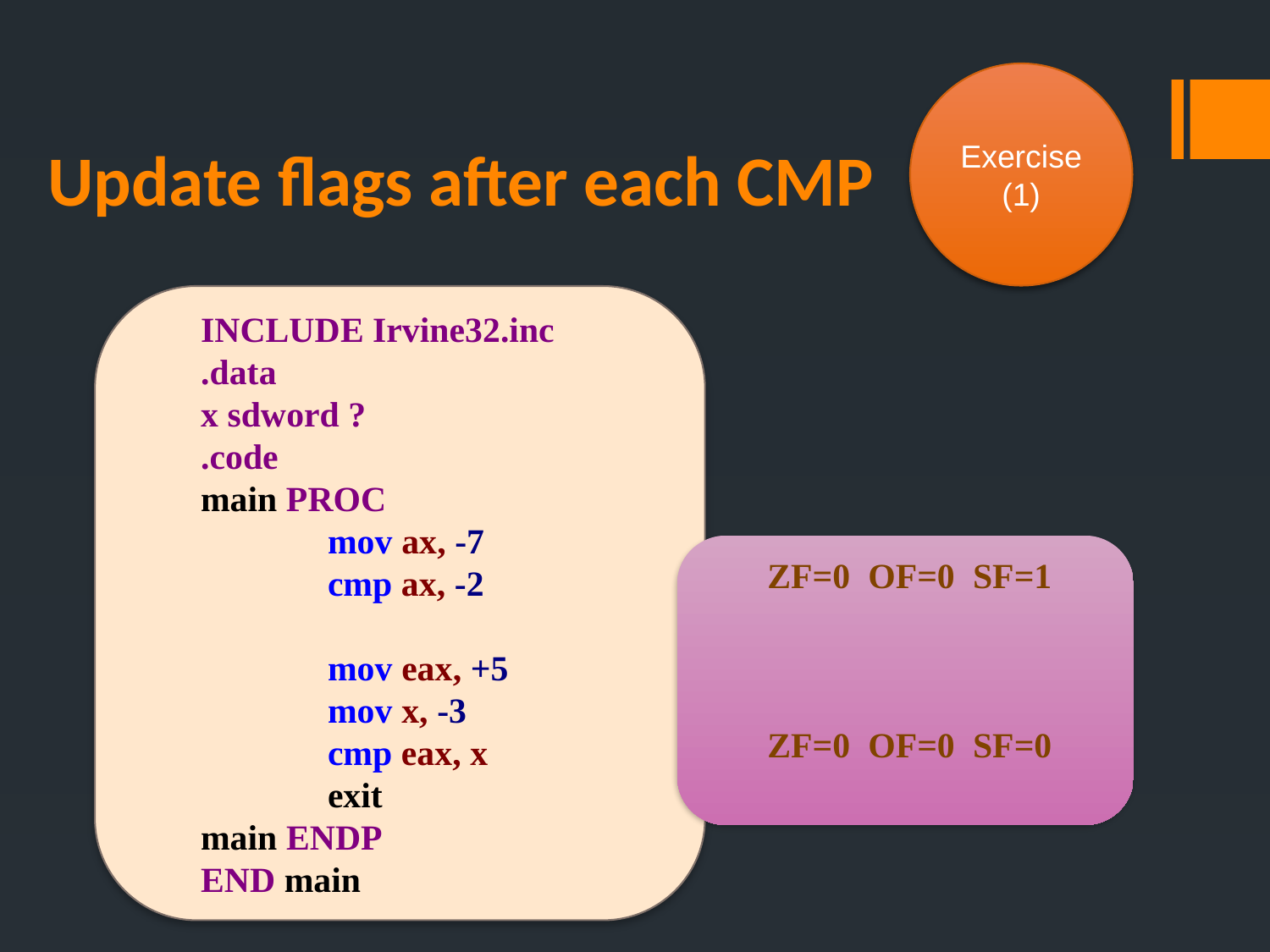

Exercise (1)
# Update flags after each CMP
INCLUDE Irvine32.inc
.data
x sdword ?
.code
main PROC
	mov ax, -7
	cmp ax, -2

	mov eax, +5
	mov x, -3
	cmp eax, x
	exit
main ENDP
END main
ZF=0  OF=0  SF=1

ZF=0  OF=0  SF=0